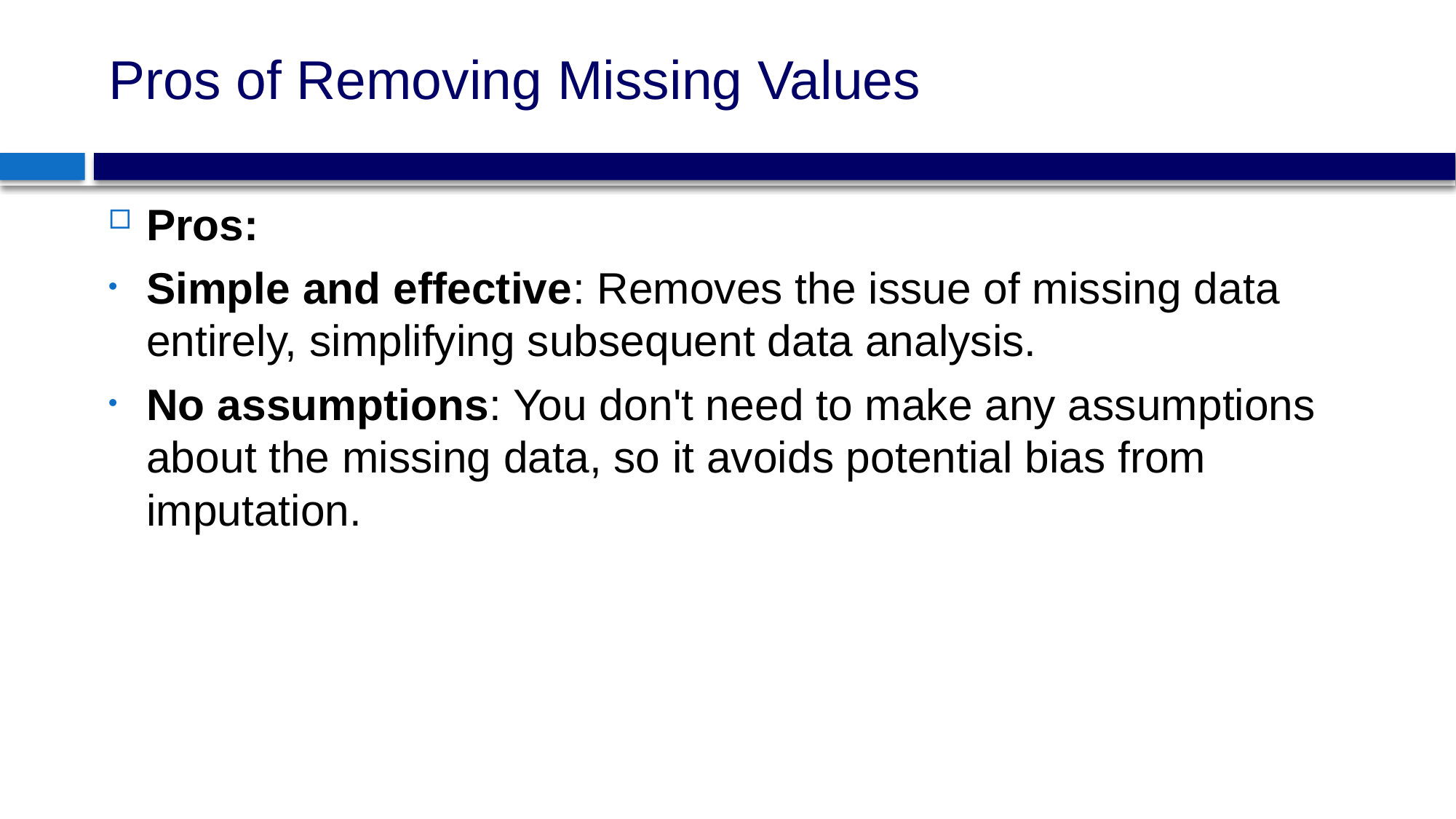

# Pros of Removing Missing Values
Pros:
Simple and effective: Removes the issue of missing data entirely, simplifying subsequent data analysis.
No assumptions: You don't need to make any assumptions about the missing data, so it avoids potential bias from imputation.